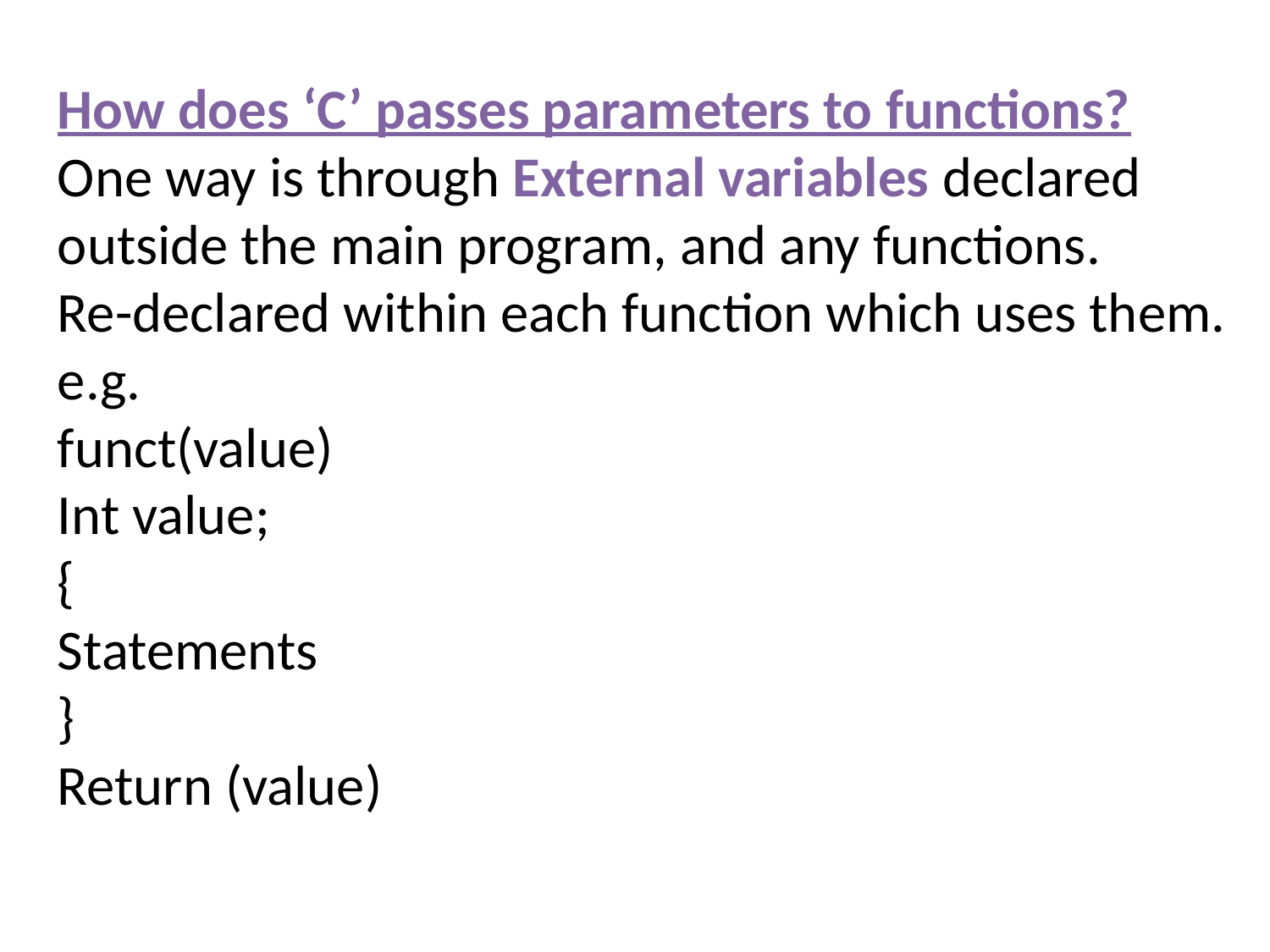

How does ‘C’ passes parameters to functions?
One way is through External variables declared outside the main program, and any functions.
Re-declared within each function which uses them.
e.g.
funct(value)
Int value;
{
Statements
}
Return (value)